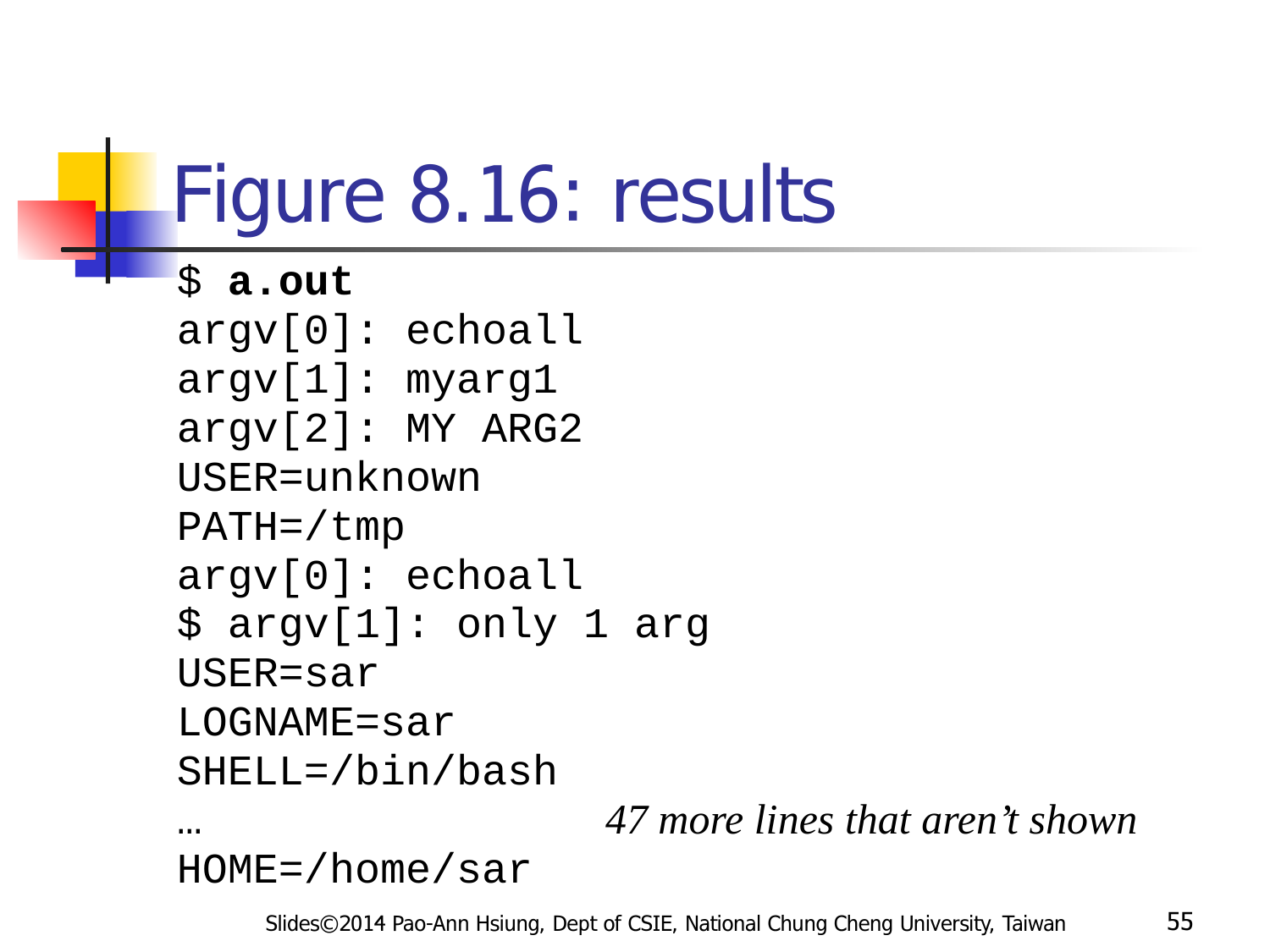

# Figure 8.16: results
$ a.out
argv[0]: echoall
argv[1]: myarg1
argv[2]: MY ARG2
USER=unknown
PATH=/tmp
argv[0]: echoall
$ argv[1]: only 1 arg
USER=sar
LOGNAME=sar
SHELL=/bin/bash
…				47 more lines that aren’t shown
HOME=/home/sar
Slides©2014 Pao-Ann Hsiung, Dept of CSIE, National Chung Cheng University, Taiwan
55